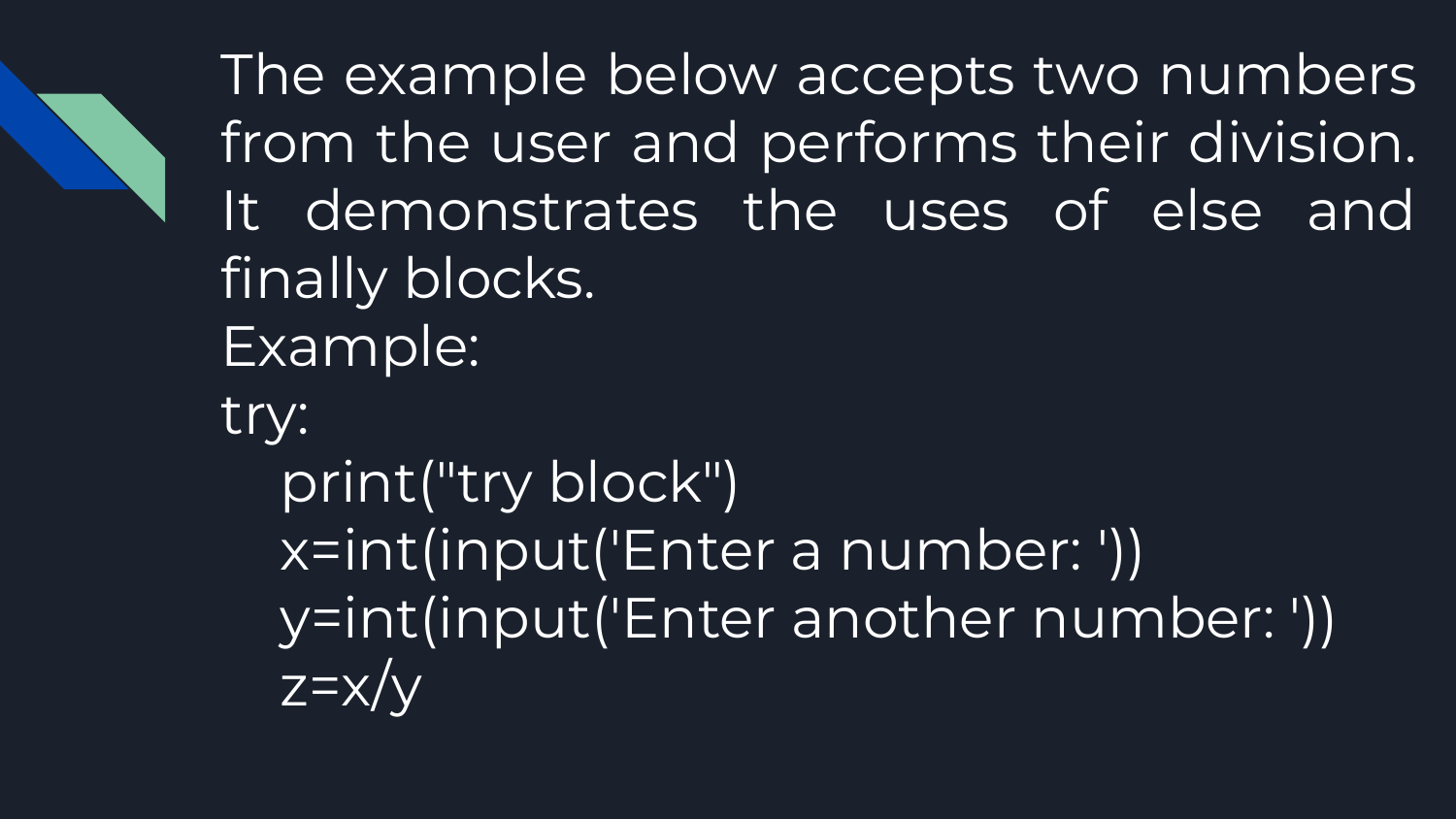

# The example below accepts two numbers from the user and performs their division. It demonstrates the uses of else and finally blocks.
Example:
try:
    print("try block")
    x=int(input('Enter a number: '))
    y=int(input('Enter another number: '))
    z=x/y